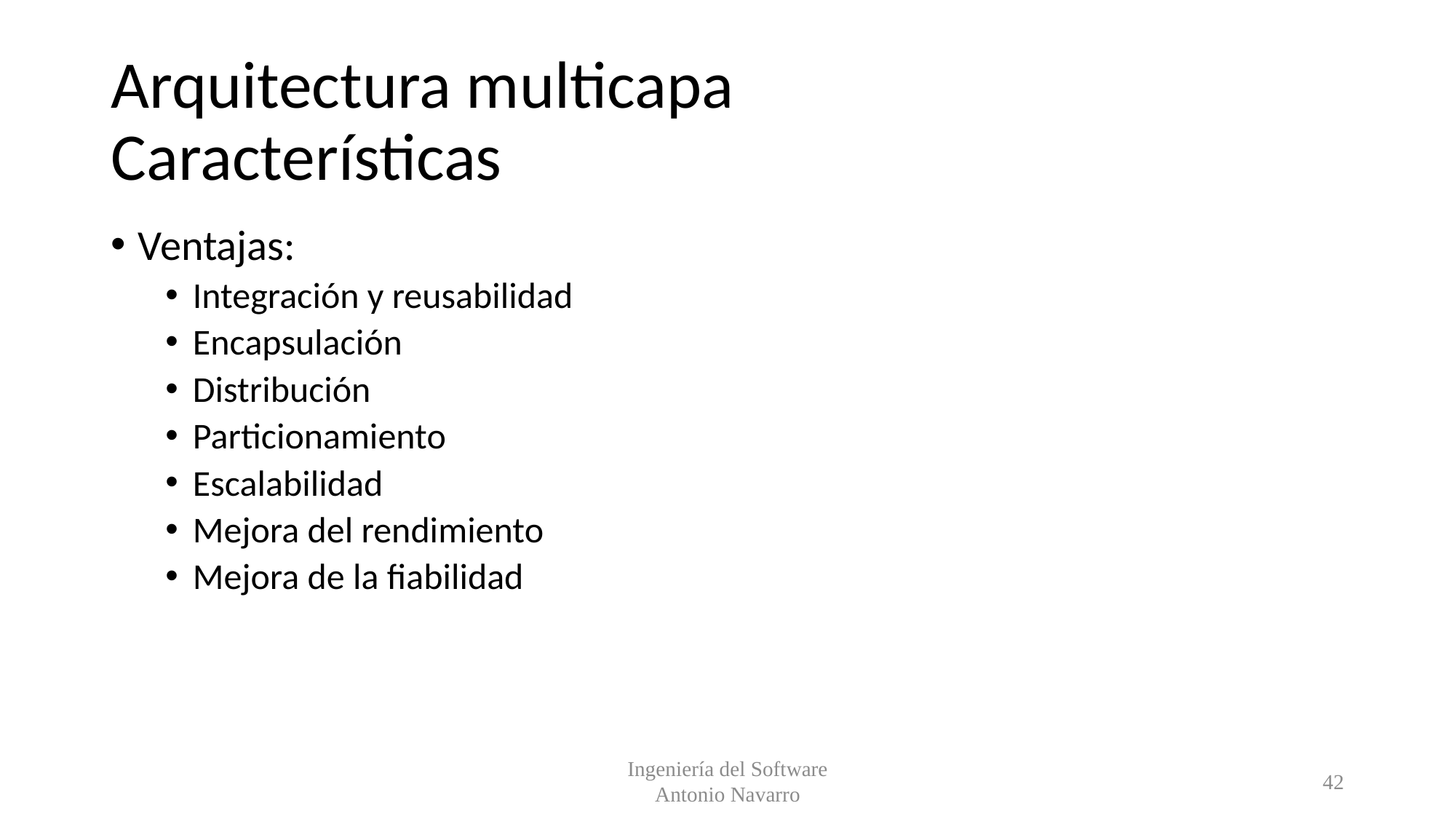

# Arquitectura multicapa Características
Ventajas:
Integración y reusabilidad
Encapsulación
Distribución
Particionamiento
Escalabilidad
Mejora del rendimiento
Mejora de la fiabilidad

Ingeniería del Software
Antonio Navarro
42